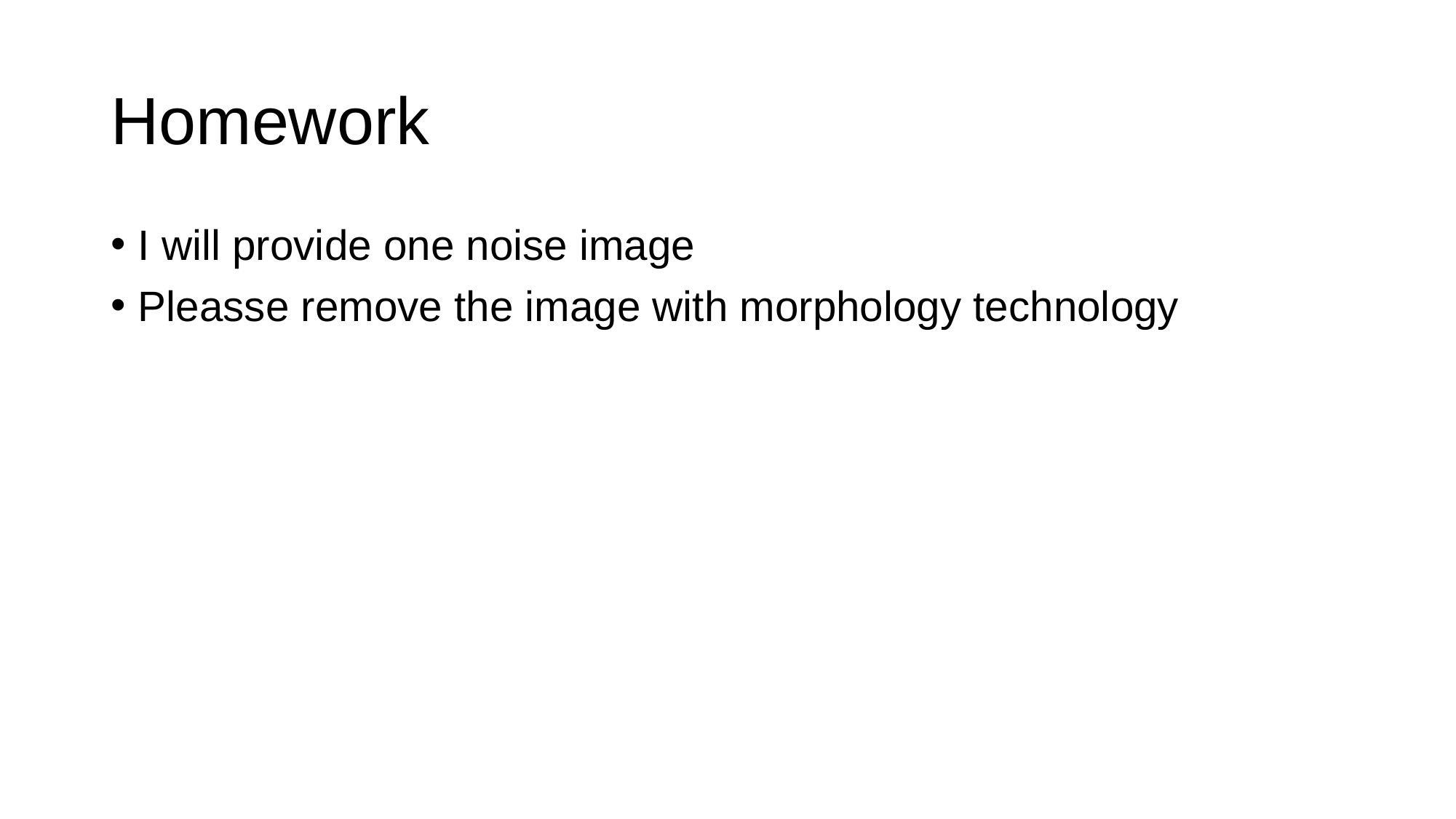

# Homework
I will provide one noise image
Pleasse remove the image with morphology technology